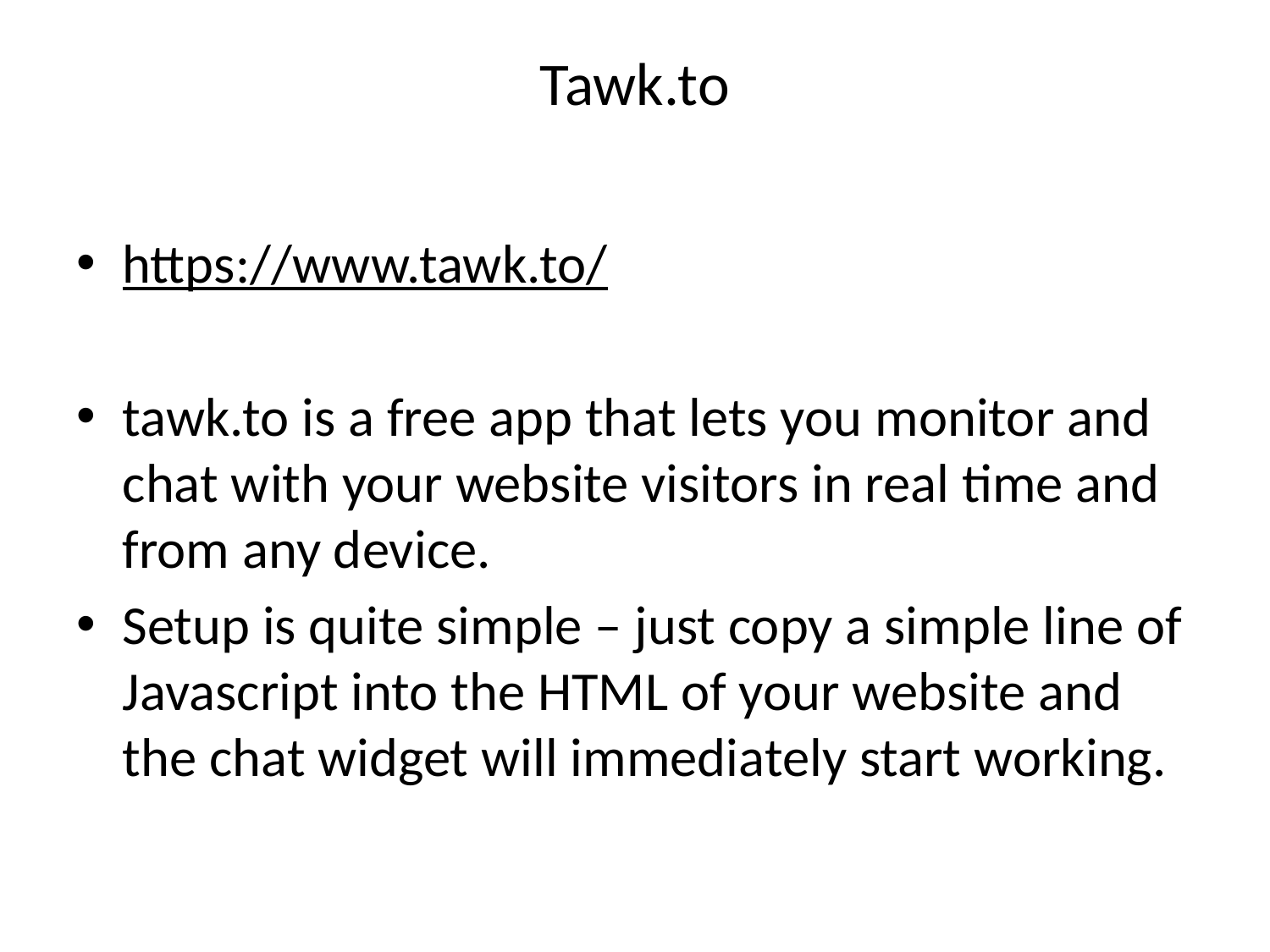

# Tawk.to
https://www.tawk.to/

tawk.to is a free app that lets you monitor and chat with your website visitors in real time and from any device.
Setup is quite simple – just copy a simple line of Javascript into the HTML of your website and the chat widget will immediately start working.